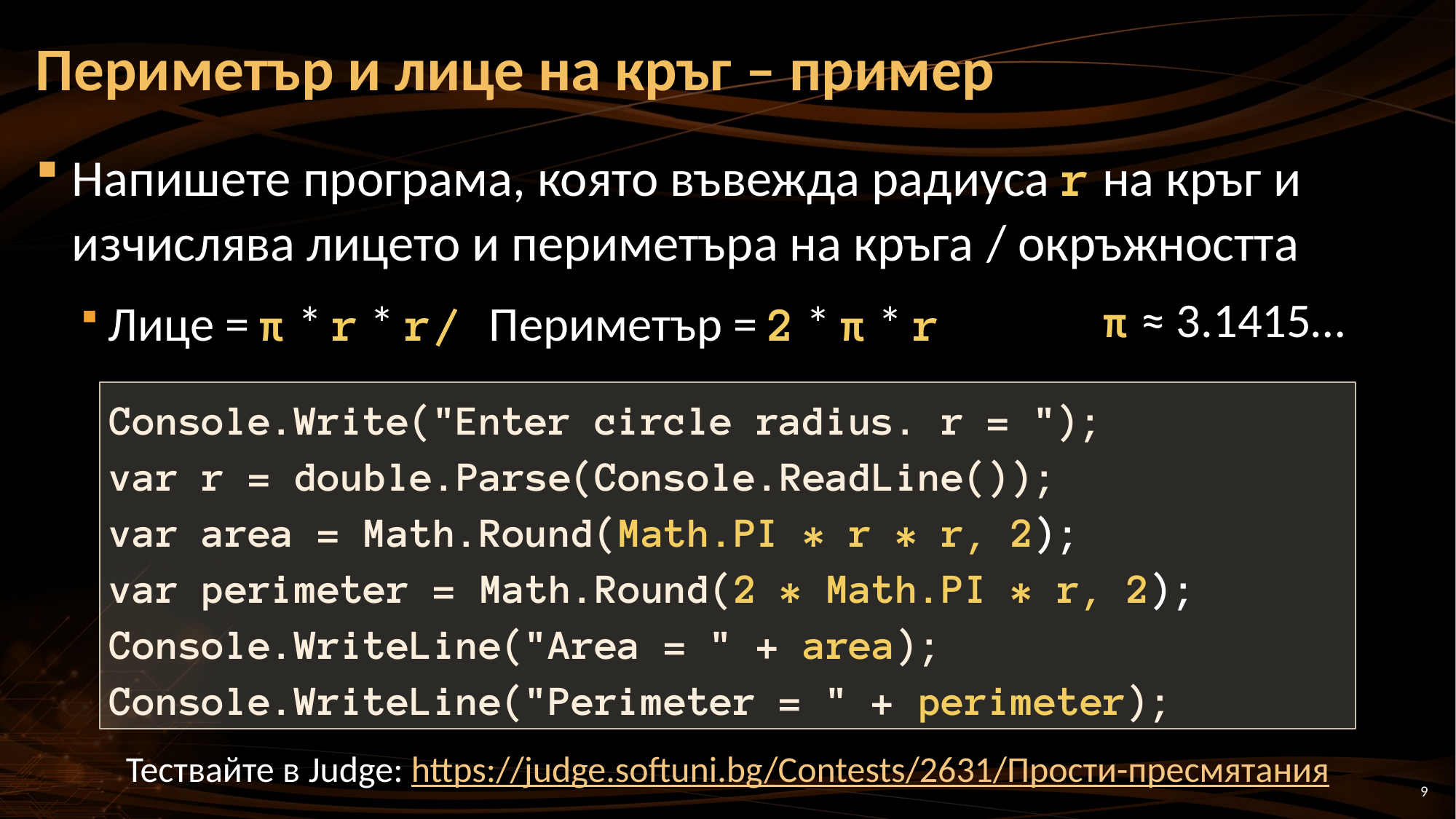

# Периметър и лице на кръг – пример
Напишете програма, която въвежда радиуса r на кръг и изчислява лицето и периметъра на кръга / окръжността
Лице = π * r * r	/ Периметър = 2 * π * r

π ≈ 3.1415…
Console.Write("Enter circle radius. r = ");
var r = double.Parse(Console.ReadLine());
var area = Math.Round(Math.PI * r * r, 2);
var perimeter = Math.Round(2 * Math.PI * r, 2);
Console.WriteLine("Area = " + area);
Console.WriteLine("Perimeter = " + perimeter);
Тествайте в Judge: https://judge.softuni.bg/Contests/2631/Прости-пресмятания
9